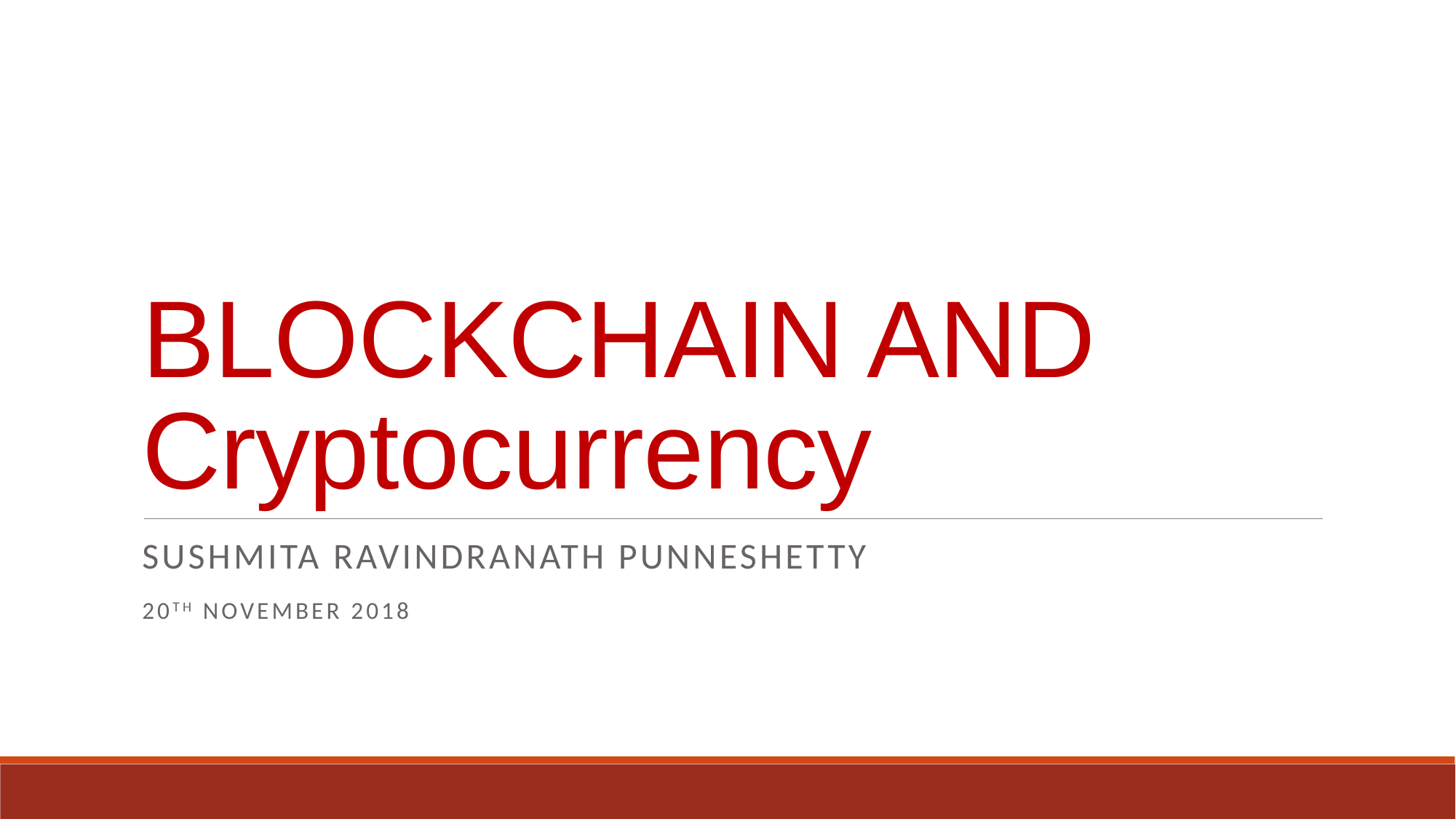

# BLOCKCHAIN AND Cryptocurrency
SUSHMITA RAVINDRANATH PUNNESHETTY
20th November 2018